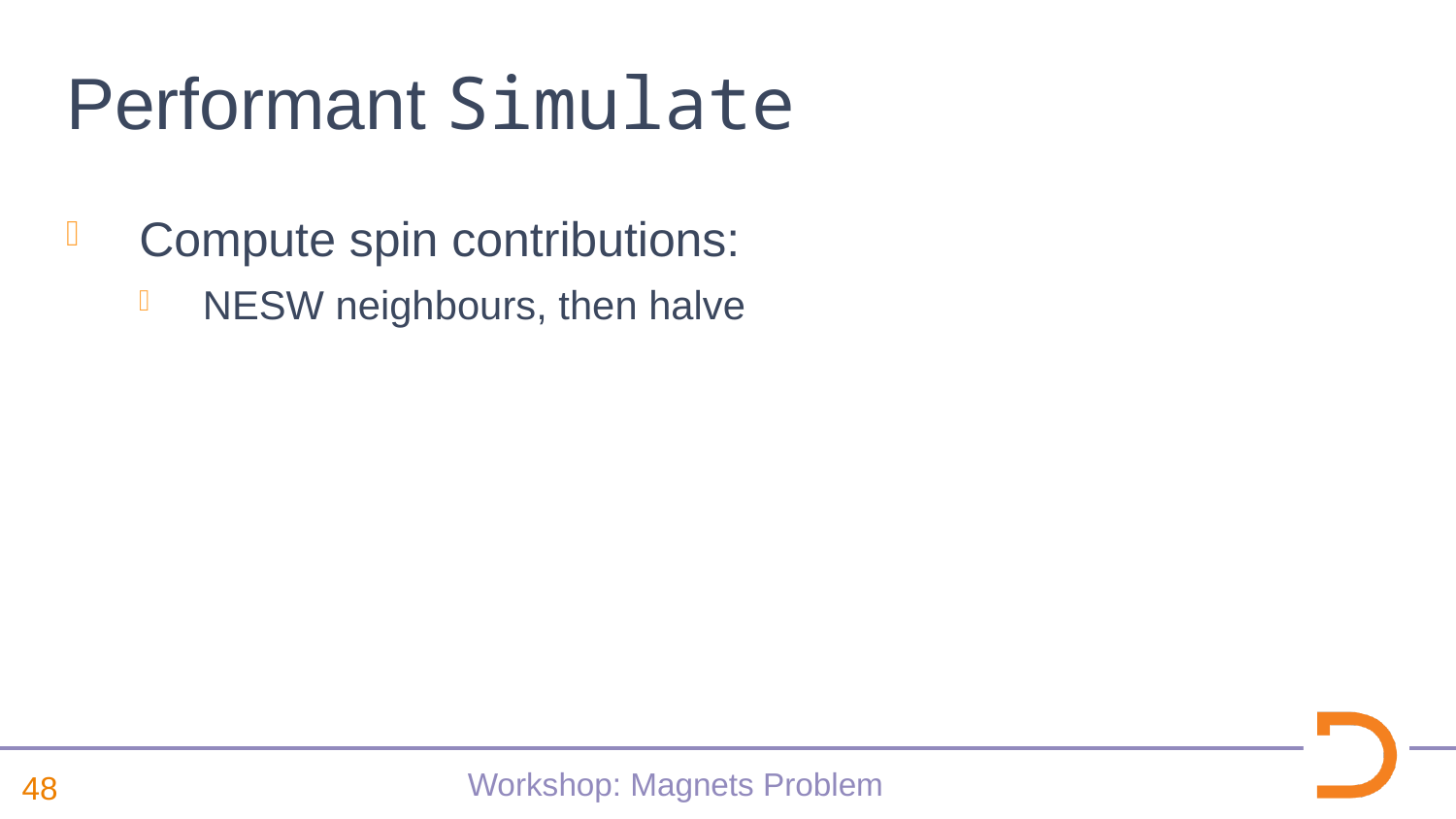

# Performant Simulate
Compute spin contributions:
NESW neighbours, then halve